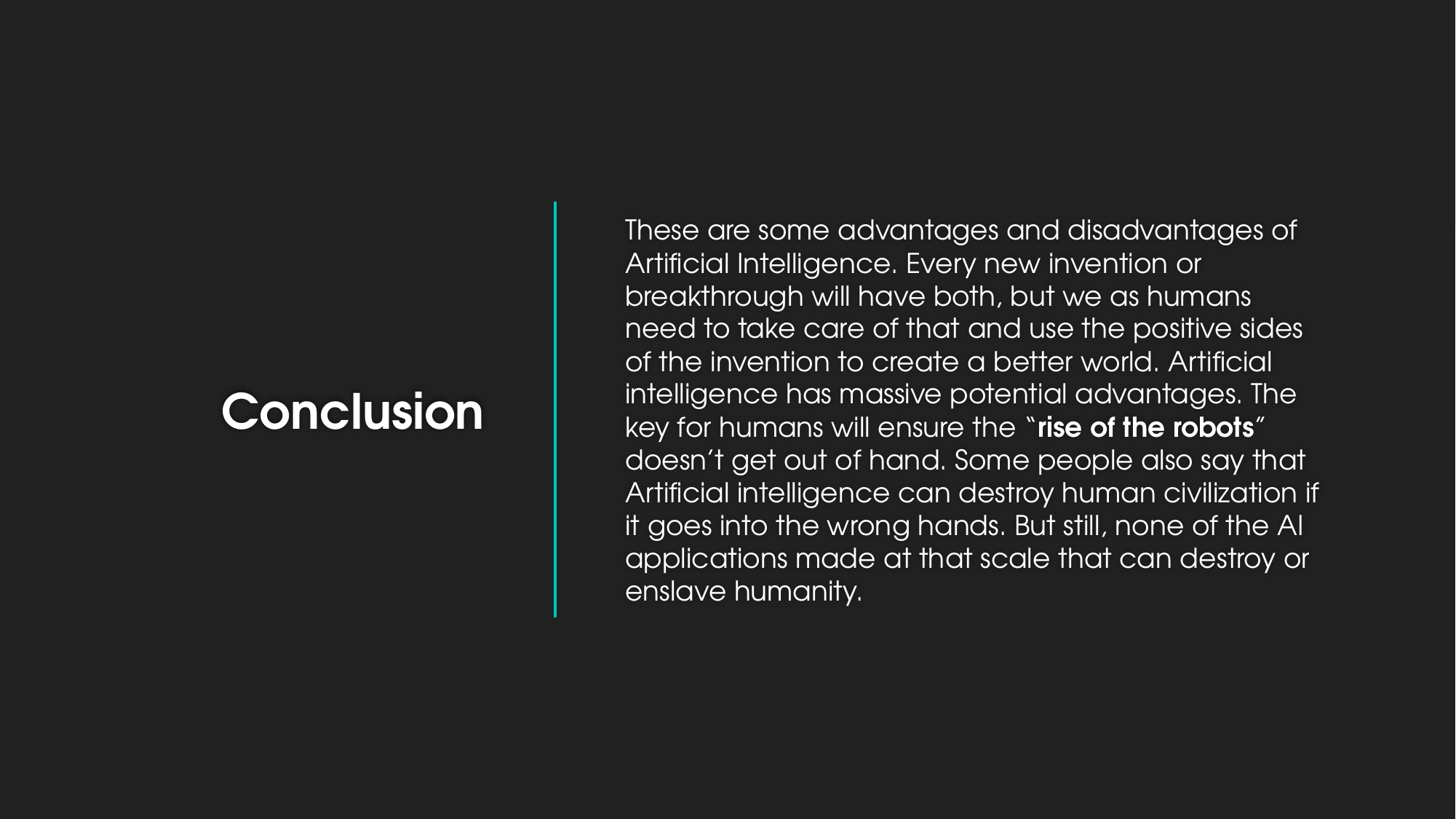

These are some advantages and disadvantages of Artificial Intelligence. Every new invention or breakthrough will have both, but we as humans need to take care of that and use the positive sides of the invention to create a better world. Artificial intelligence has massive potential advantages. The key for humans will ensure the “rise of the robots” doesn’t get out of hand. Some people also say that Artificial intelligence can destroy human civilization if it goes into the wrong hands. But still, none of the AI applications made at that scale that can destroy or enslave humanity.
# Conclusion